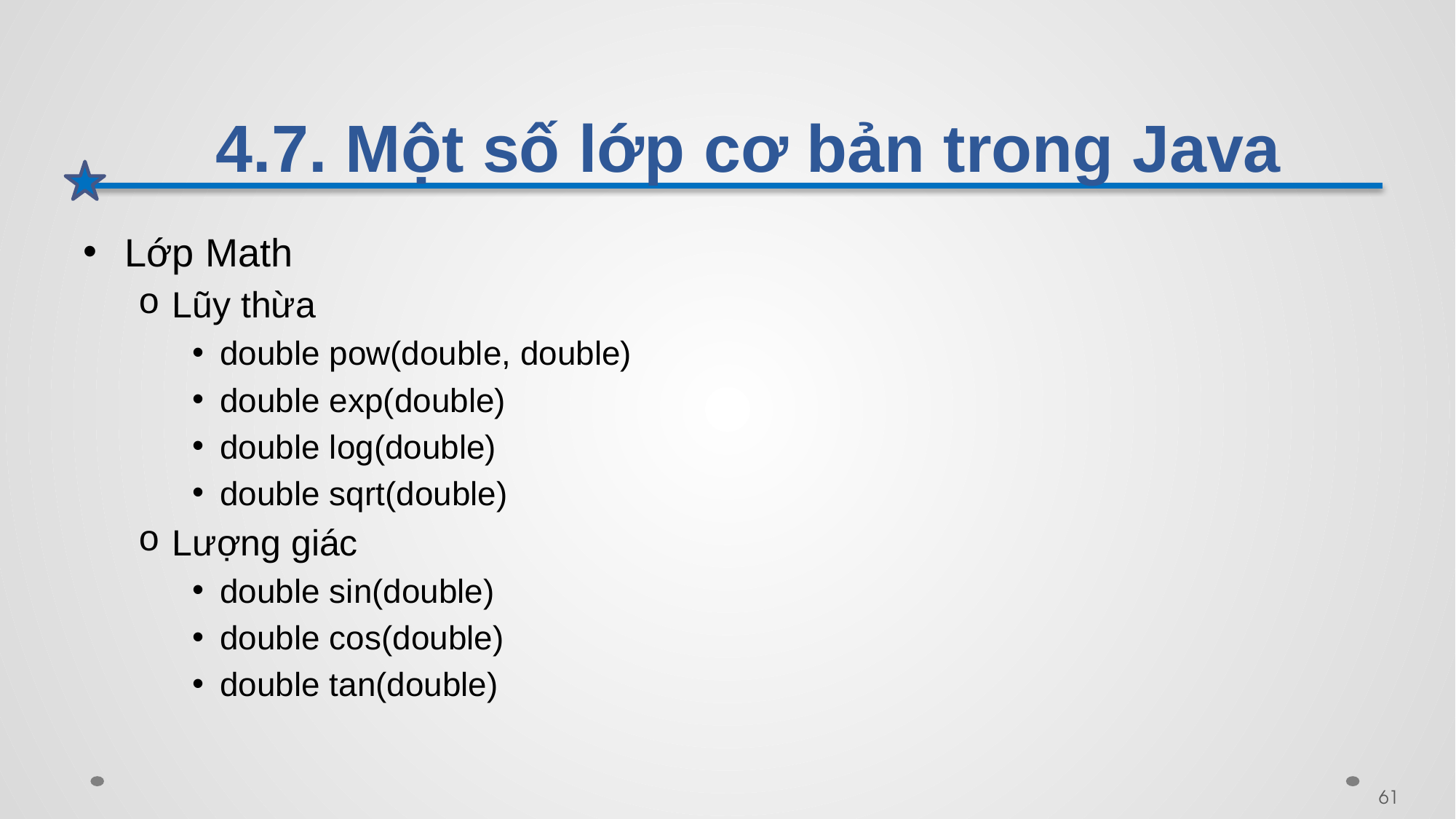

# 4.7. Một số lớp cơ bản trong Java
Lớp Math
Lũy thừa
double pow(double, double)
double exp(double)
double log(double)
double sqrt(double)
Lượng giác
double sin(double)
double cos(double)
double tan(double)
61